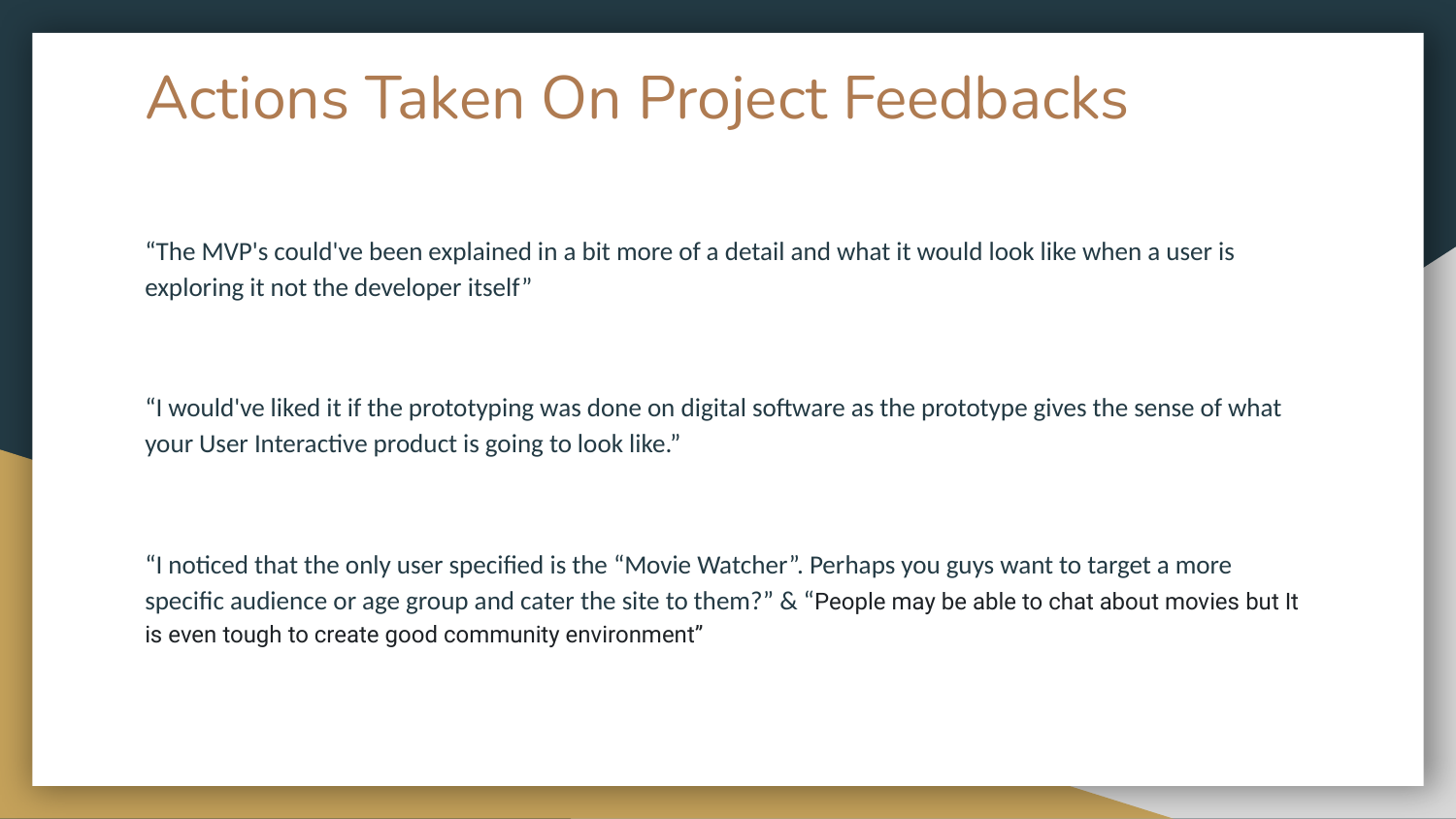

# Actions Taken On Project Feedbacks
“The MVP's could've been explained in a bit more of a detail and what it would look like when a user is exploring it not the developer itself”

“I would've liked it if the prototyping was done on digital software as the prototype gives the sense of what your User Interactive product is going to look like.”

“I noticed that the only user specified is the “Movie Watcher”. Perhaps you guys want to target a more specific audience or age group and cater the site to them?” & “People may be able to chat about movies but It is even tough to create good community environment”